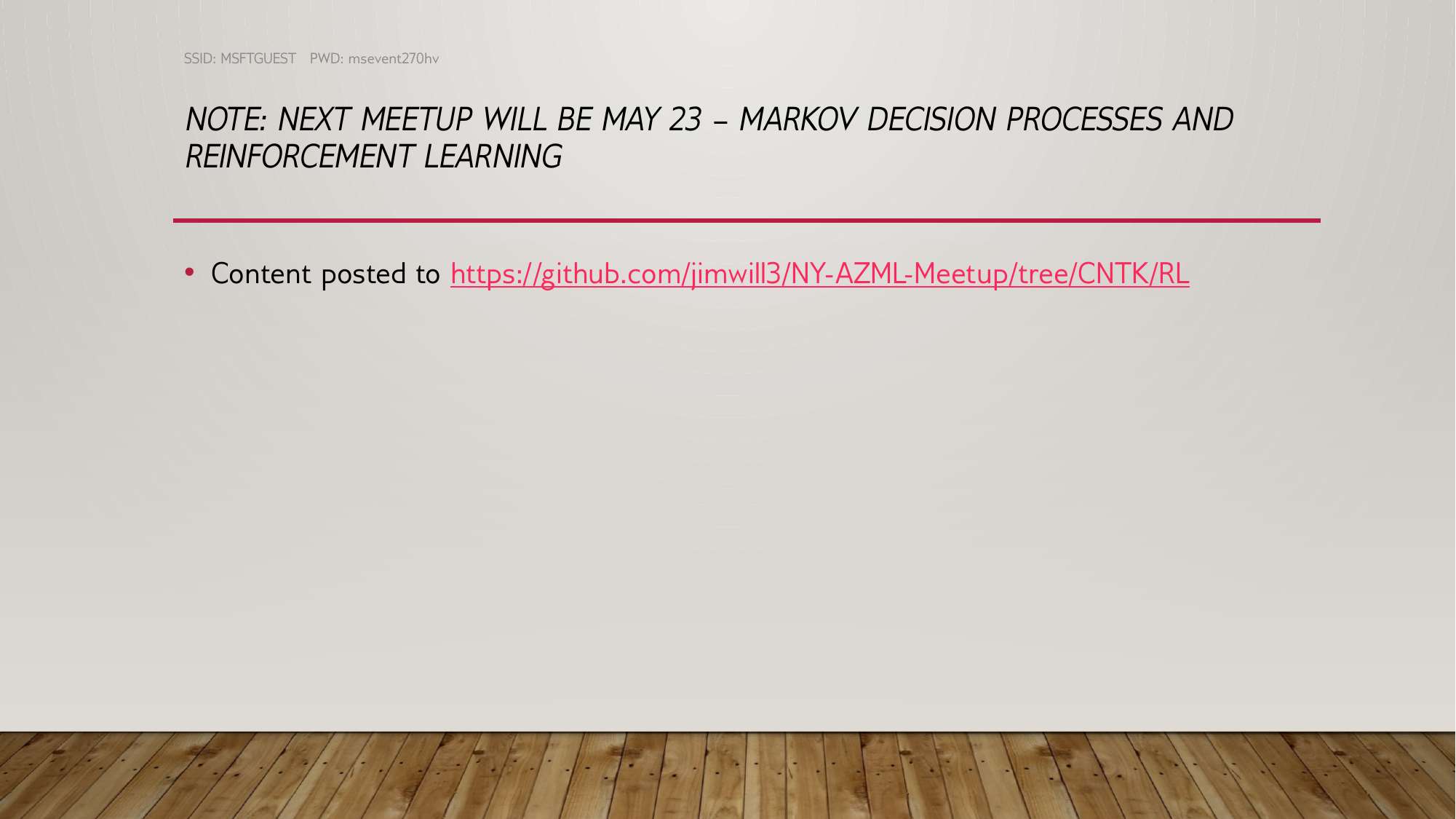

SSID: MSFTGUEST   PWD: msevent270hv
# Note: next meetup will be May 23 – Markov Decision Processes and Reinforcement Learning
Content posted to https://github.com/jimwill3/NY-AZML-Meetup/tree/CNTK/RL